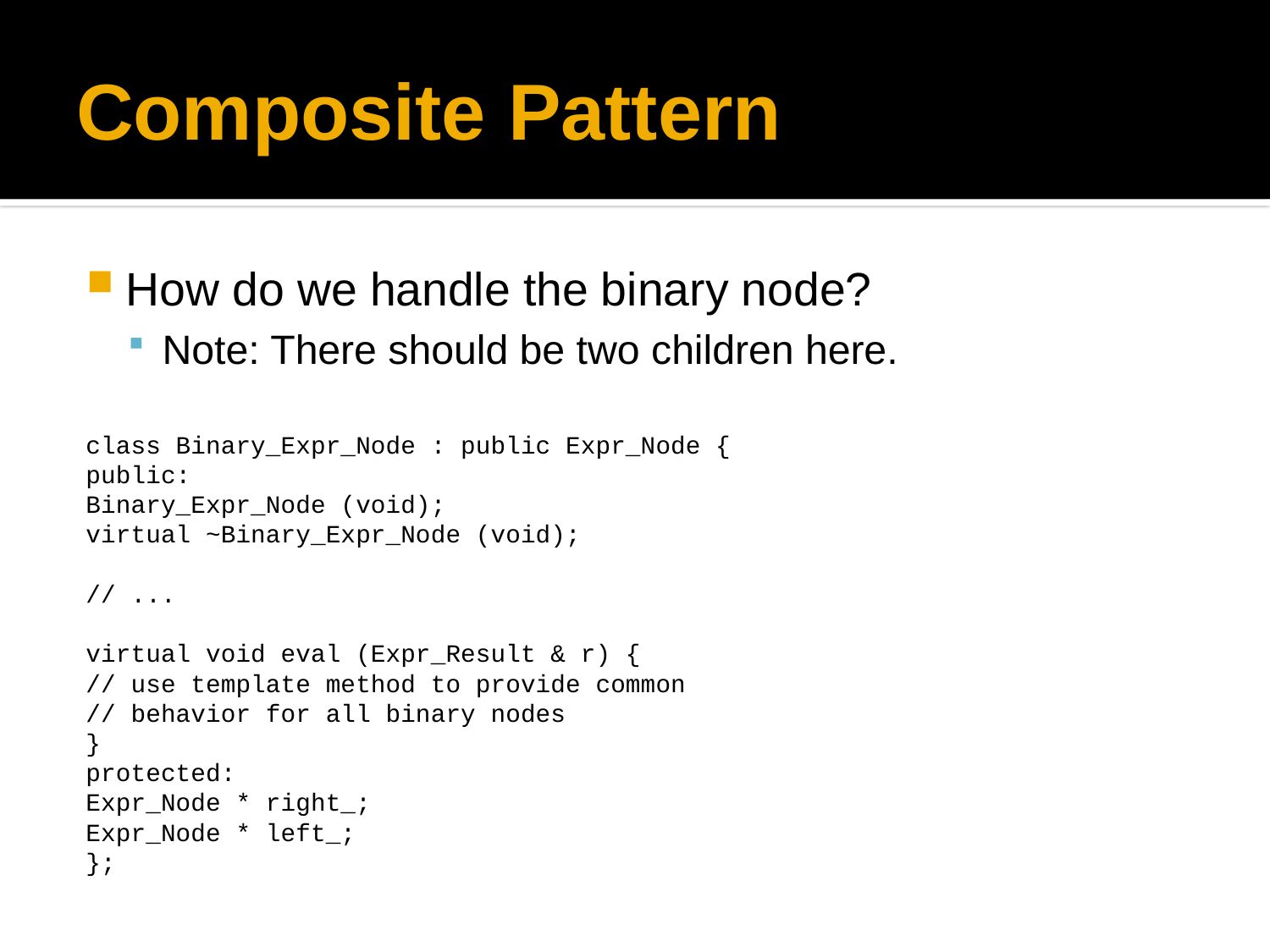

# Composite Pattern
How do we handle the binary node?
Note: There should be two children here.

class Binary_Expr_Node : public Expr_Node {
	public:
		Binary_Expr_Node (void);
		virtual ~Binary_Expr_Node (void);

		// ...

		virtual void eval (Expr_Result & r) {
			// use template method to provide common
			// behavior for all binary nodes
		}
	protected:
		Expr_Node * right_;
		Expr_Node * left_;
};